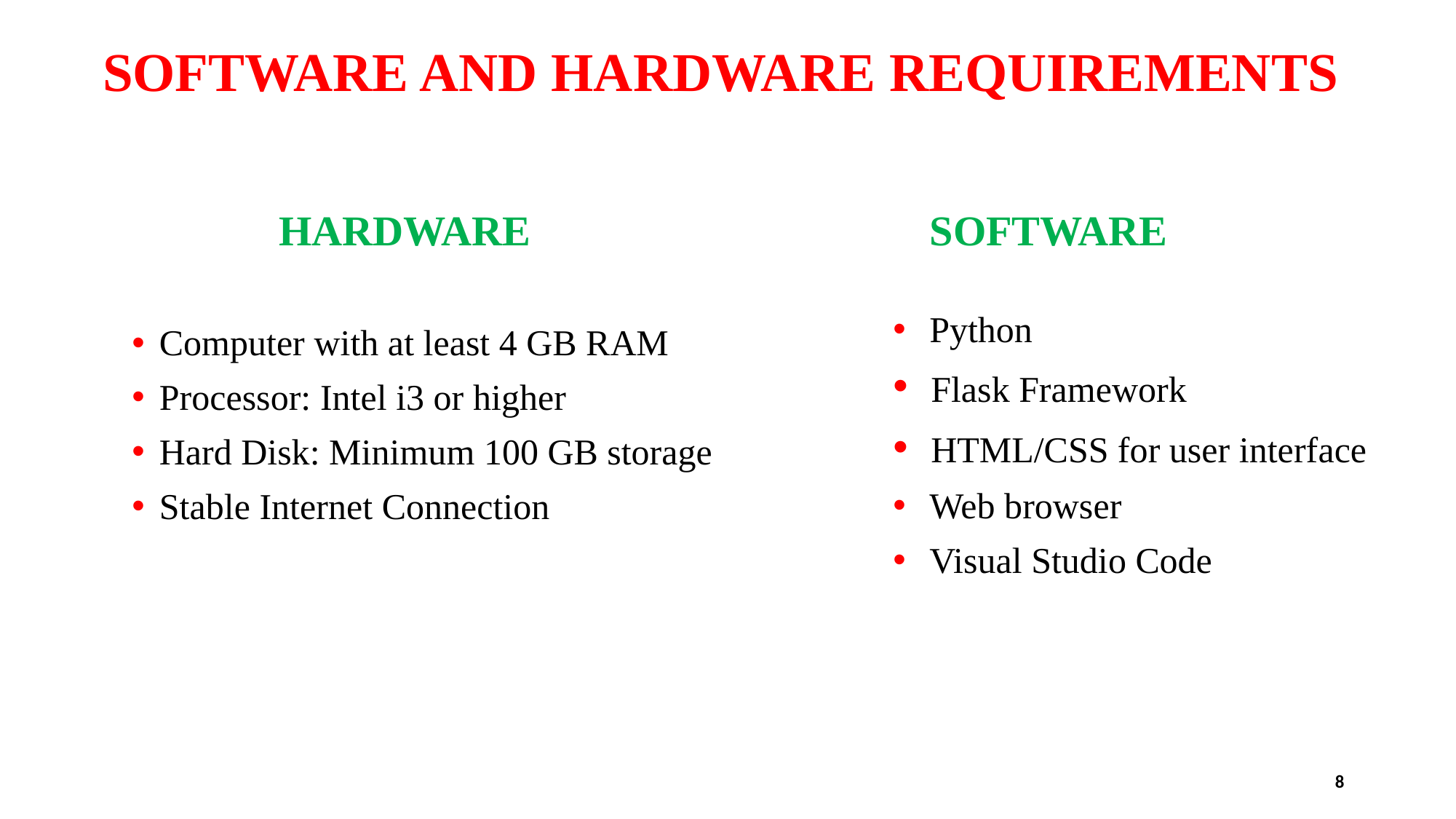

# SOFTWARE AND HARDWARE REQUIREMENTS
HARDWARE
SOFTWARE
 Python
 Flask Framework
 HTML/CSS for user interface
 Web browser
 Visual Studio Code
Computer with at least 4 GB RAM
Processor: Intel i3 or higher
Hard Disk: Minimum 100 GB storage
Stable Internet Connection

8